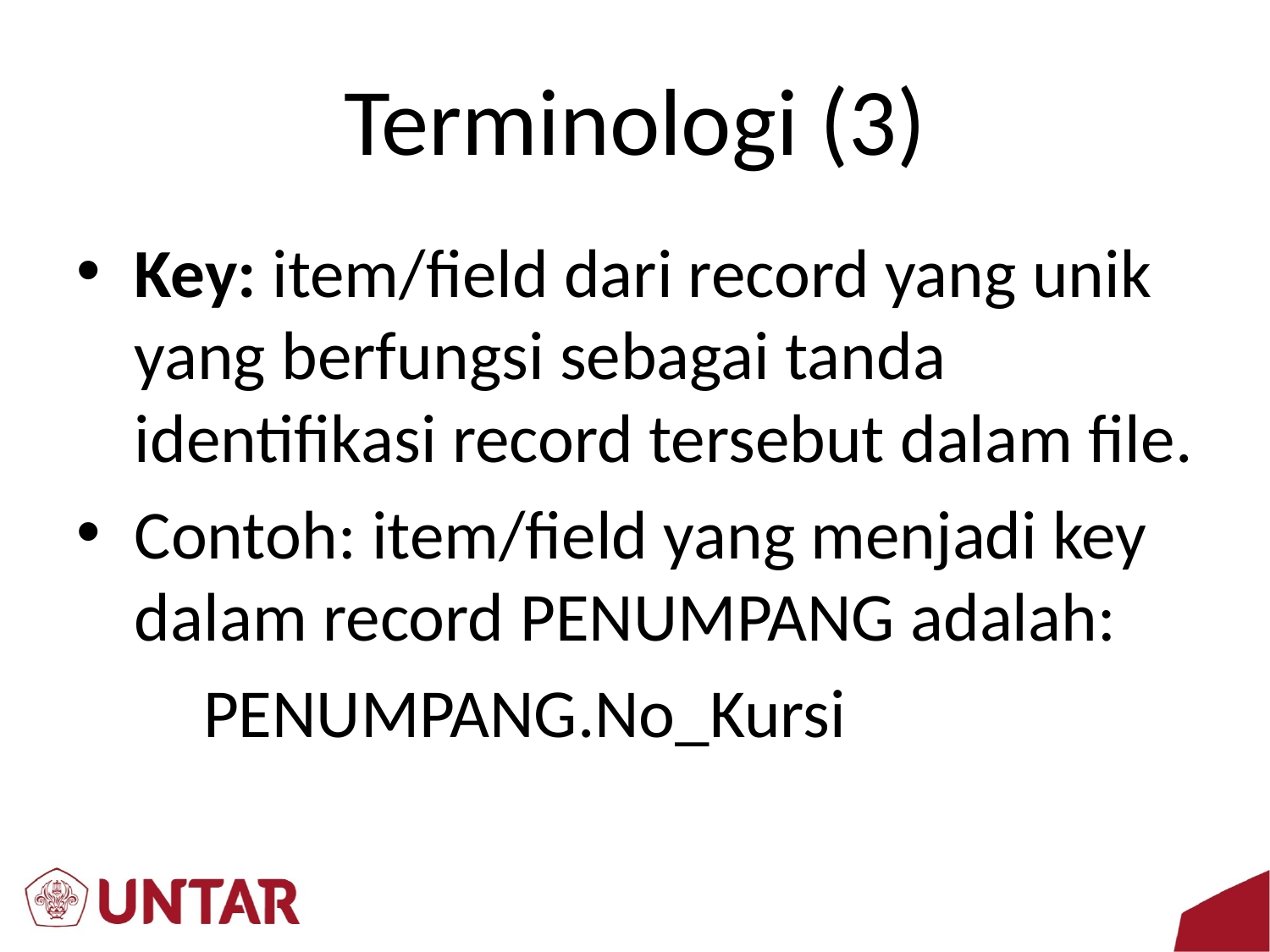

# Terminologi (3)
Key: item/field dari record yang unik yang berfungsi sebagai tanda identifikasi record tersebut dalam file.
Contoh: item/field yang menjadi key dalam record penumpang adalah:
	PENUMPANG.No_Kursi